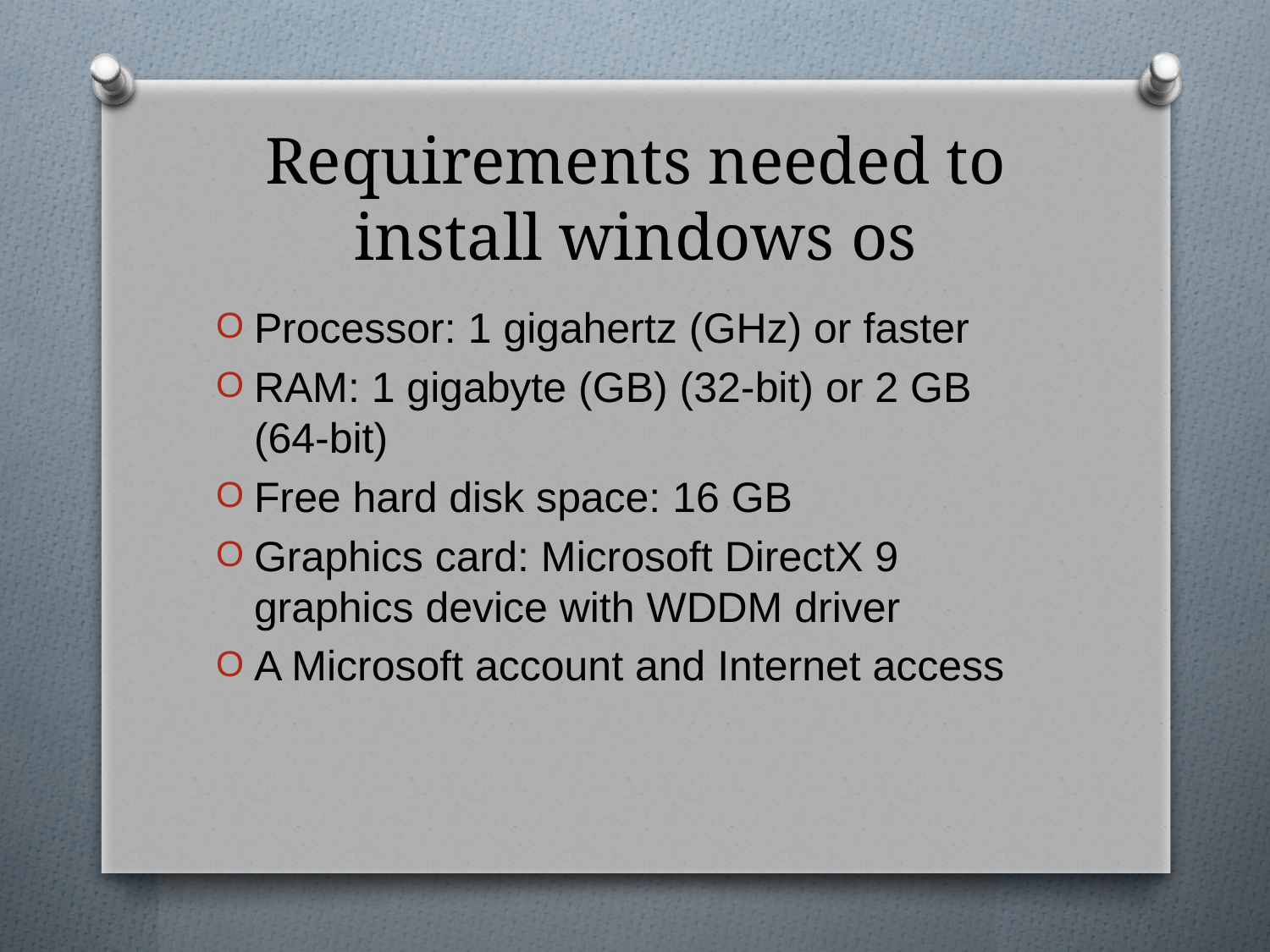

# Requirements needed to install windows os
Processor: 1 gigahertz (GHz) or faster
RAM: 1 gigabyte (GB) (32-bit) or 2 GB (64-bit)
Free hard disk space: 16 GB
Graphics card: Microsoft DirectX 9 graphics device with WDDM driver
A Microsoft account and Internet access